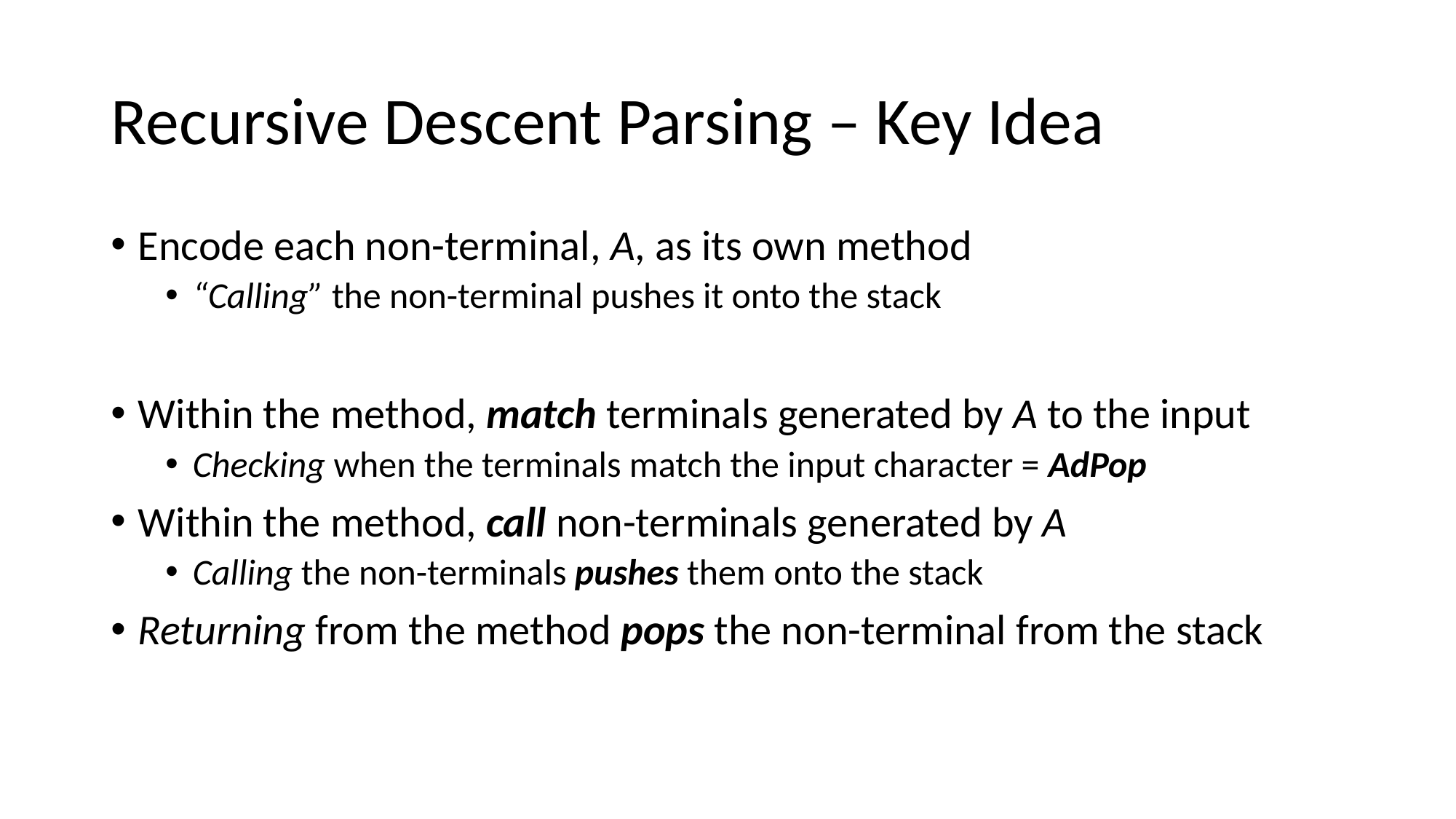

# Recursive Descent Parsing – Key Idea
Encode each non-terminal, A, as its own method
“Calling” the non-terminal pushes it onto the stack

Within the method, match terminals generated by A to the input
Checking when the terminals match the input character = AdPop
Within the method, call non-terminals generated by A
Calling the non-terminals pushes them onto the stack
Returning from the method pops the non-terminal from the stack